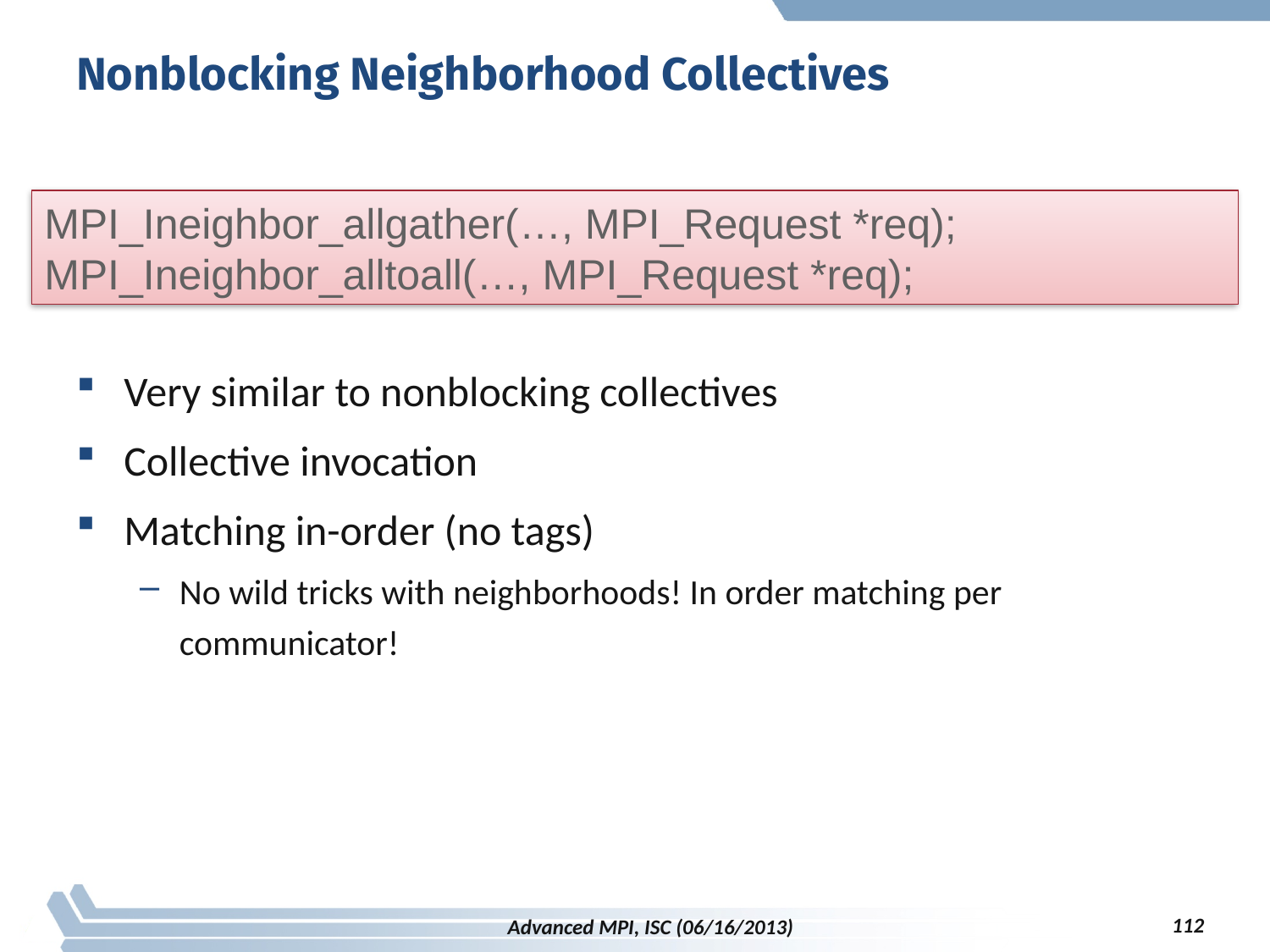

# Nonblocking Neighborhood Collectives
MPI_Ineighbor_allgather(…, MPI_Request *req); MPI_Ineighbor_alltoall(…, MPI_Request *req);

Very similar to nonblocking collectives
Collective invocation
Matching in-order (no tags)
No wild tricks with neighborhoods! In order matching per communicator!

112
Advanced MPI, ISC (06/16/2013)